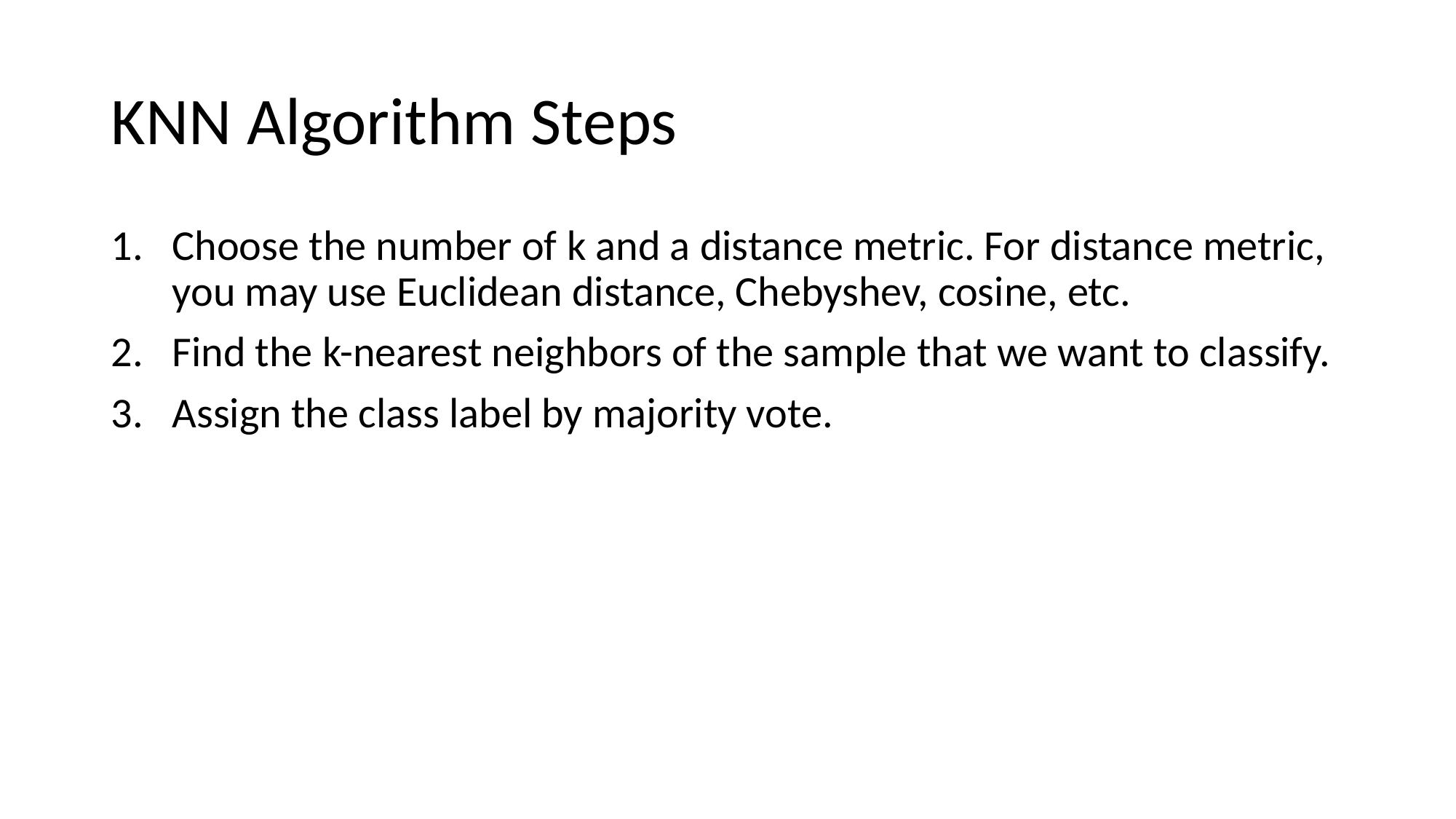

# KNN Algorithm Steps
Choose the number of k and a distance metric. For distance metric, you may use Euclidean distance, Chebyshev, cosine, etc.
Find the k-nearest neighbors of the sample that we want to classify.
Assign the class label by majority vote.